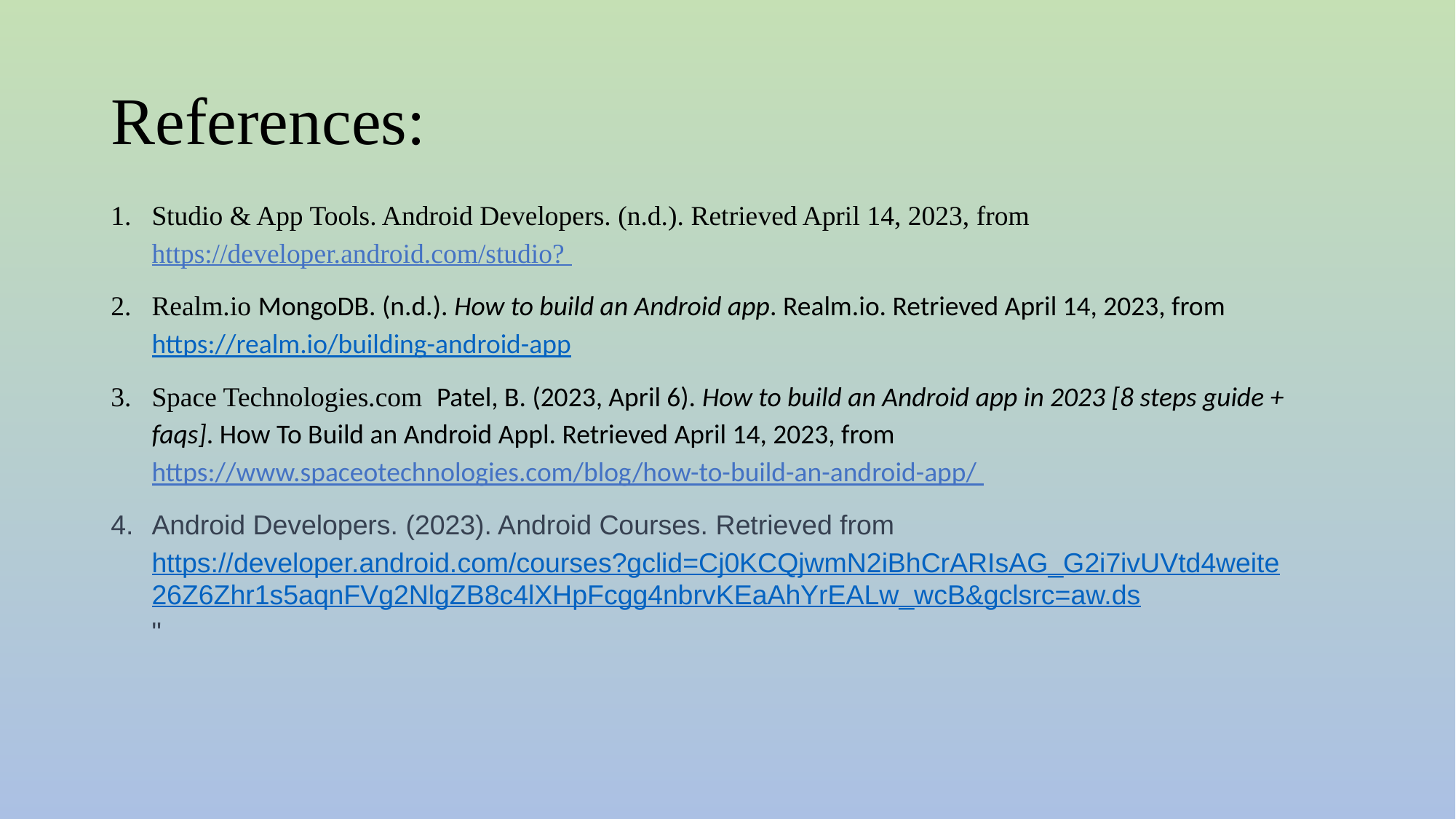

# References:
Studio & App Tools. Android Developers. (n.d.). Retrieved April 14, 2023, from https://developer.android.com/studio?
Realm.io MongoDB. (n.d.). How to build an Android app. Realm.io. Retrieved April 14, 2023, from https://realm.io/building-android-app
Space Technologies.com  Patel, B. (2023, April 6). How to build an Android app in 2023 [8 steps guide + faqs]. How To Build an Android Appl. Retrieved April 14, 2023, from https://www.spaceotechnologies.com/blog/how-to-build-an-android-app/
Android Developers. (2023). Android Courses. Retrieved from https://developer.android.com/courses?gclid=Cj0KCQjwmN2iBhCrARIsAG_G2i7ivUVtd4weite26Z6Zhr1s5aqnFVg2NlgZB8c4lXHpFcgg4nbrvKEaAhYrEALw_wcB&gclsrc=aw.ds"